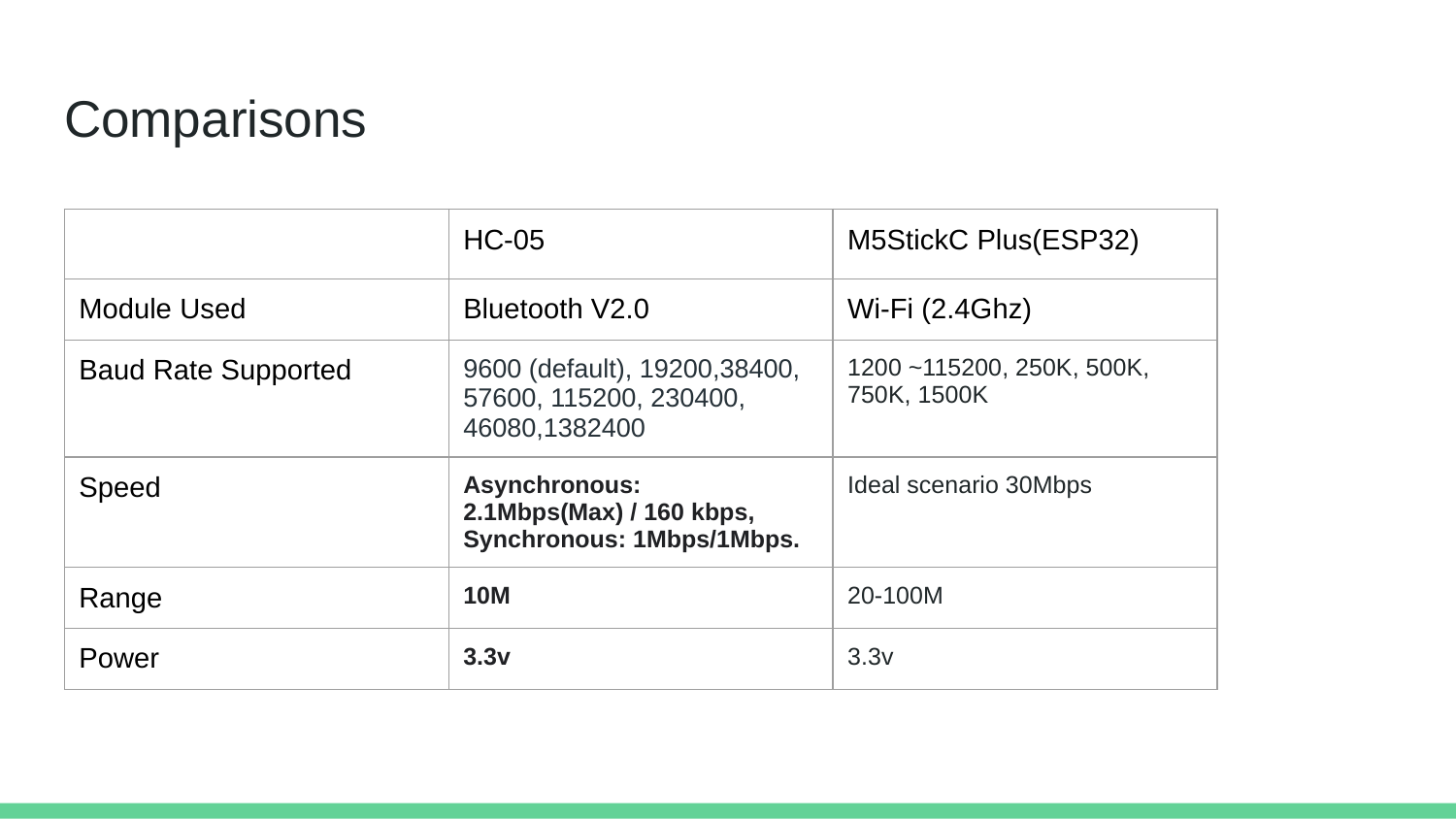

# Comparisons
|  | HC-05 | M5StickC Plus(ESP32) |
| --- | --- | --- |
| Module Used | Bluetooth V2.0 | Wi-Fi (2.4Ghz) |
| Baud Rate Supported | 9600 (default), 19200,38400, 57600, 115200, 230400, 46080,1382400 | 1200 ~115200, 250K, 500K, 750K, 1500K |
| Speed | Asynchronous: 2.1Mbps(Max) / 160 kbps, Synchronous: 1Mbps/1Mbps. | Ideal scenario 30Mbps |
| Range | 10M | 20-100M |
| Power | 3.3v | 3.3v |